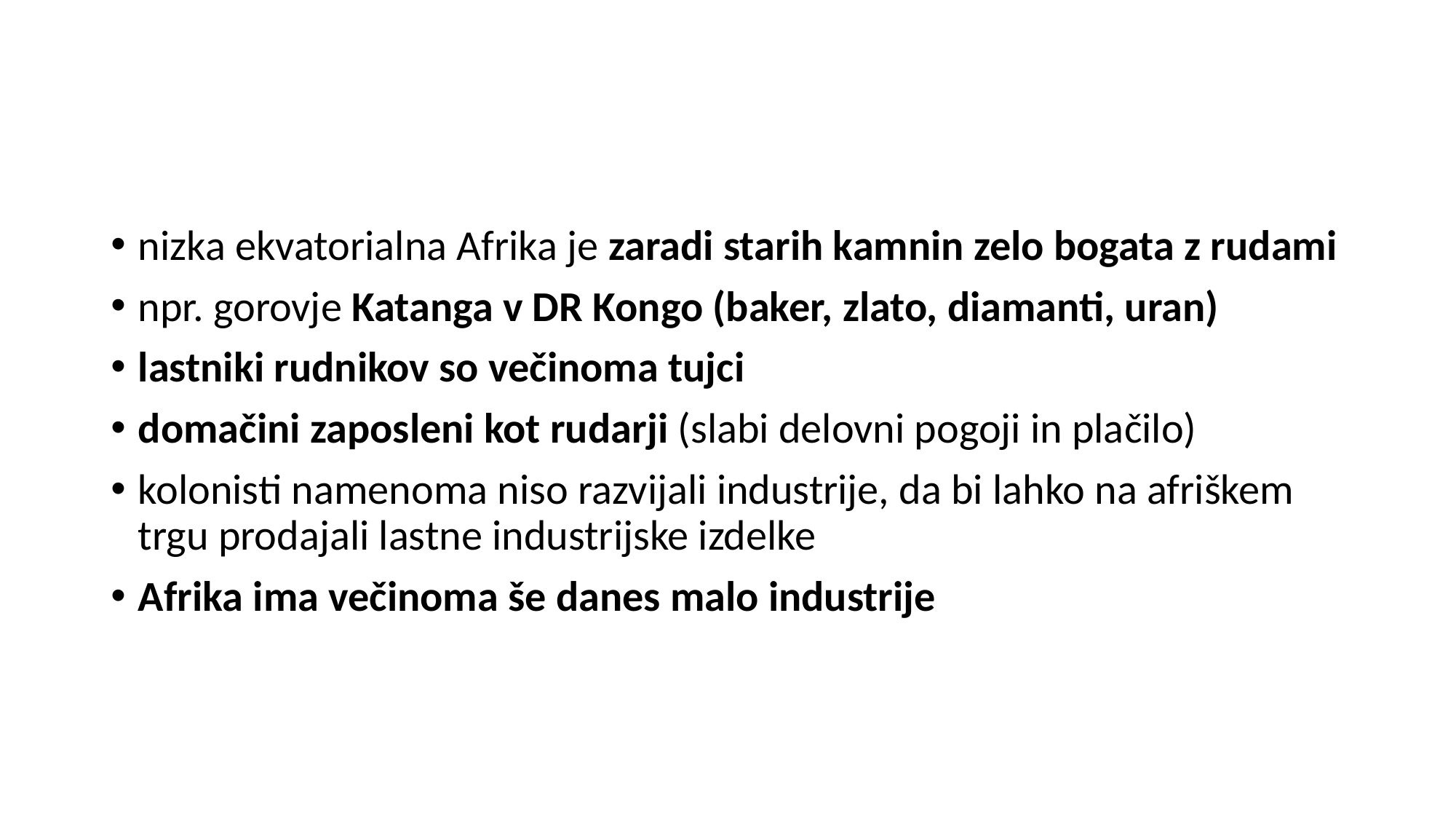

#
nizka ekvatorialna Afrika je zaradi starih kamnin zelo bogata z rudami
npr. gorovje Katanga v DR Kongo (baker, zlato, diamanti, uran)
lastniki rudnikov so večinoma tujci
domačini zaposleni kot rudarji (slabi delovni pogoji in plačilo)
kolonisti namenoma niso razvijali industrije, da bi lahko na afriškem trgu prodajali lastne industrijske izdelke
Afrika ima večinoma še danes malo industrije